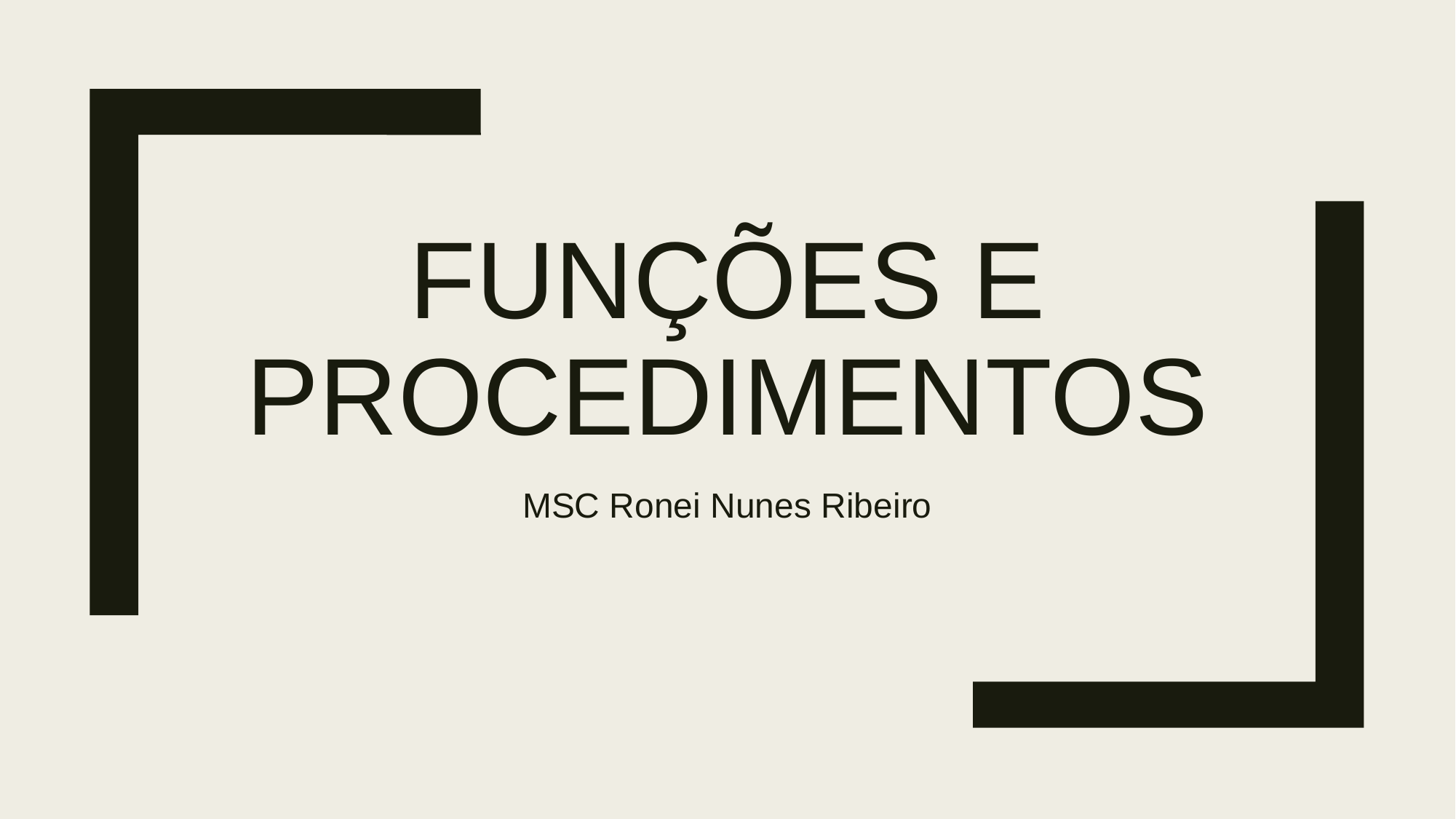

# Funções e procedimentos
MSC Ronei Nunes Ribeiro